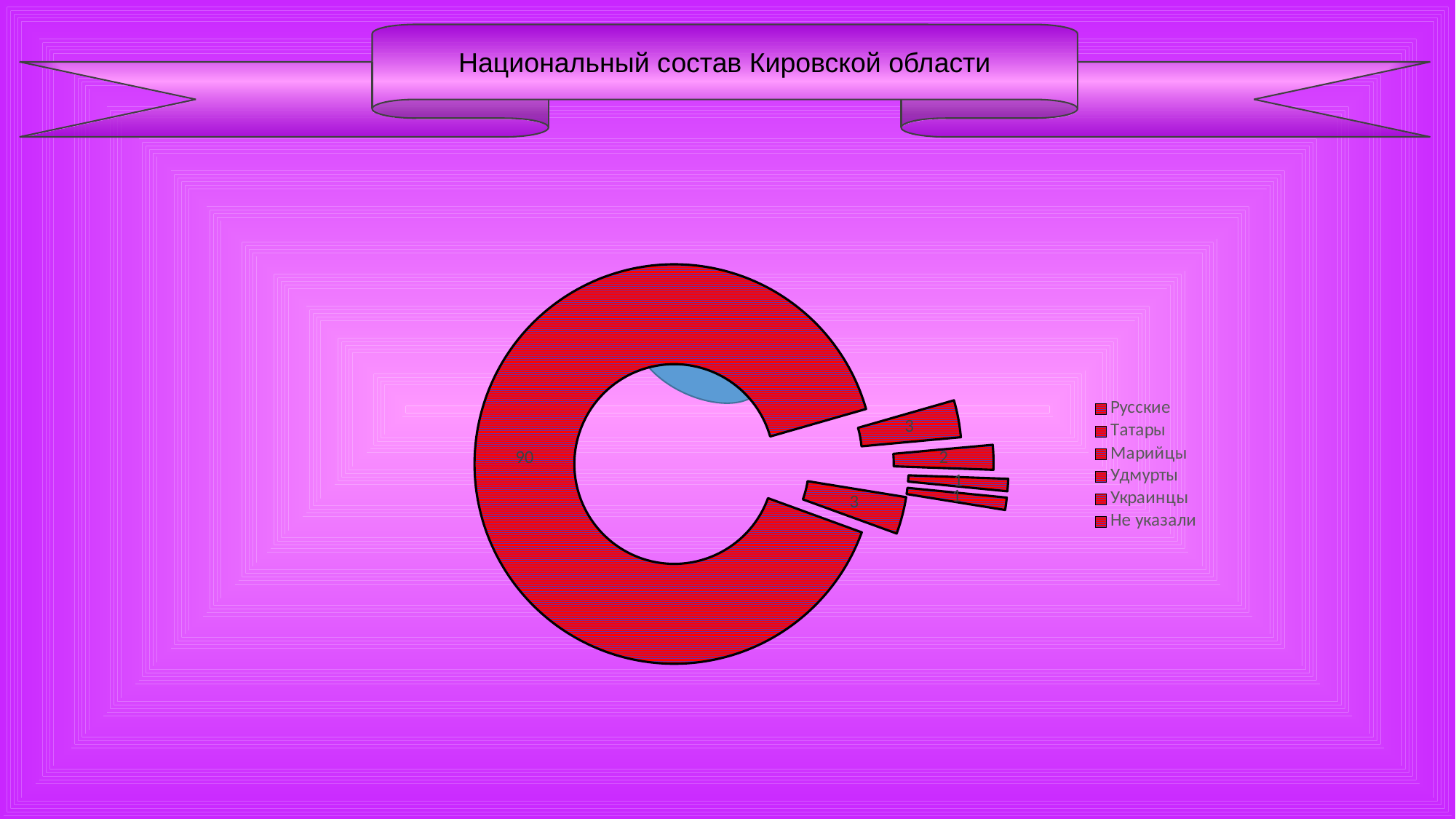

Национальный состав Кировской области

### Chart

| Category | Процент |
|---|---|
| Русские | 90.0 |
| Татары | 3.0 |
| Марийцы | 2.0 |
| Удмурты | 1.0 |
| Украинцы  | 1.0 |
| Не указали | 3.0 |